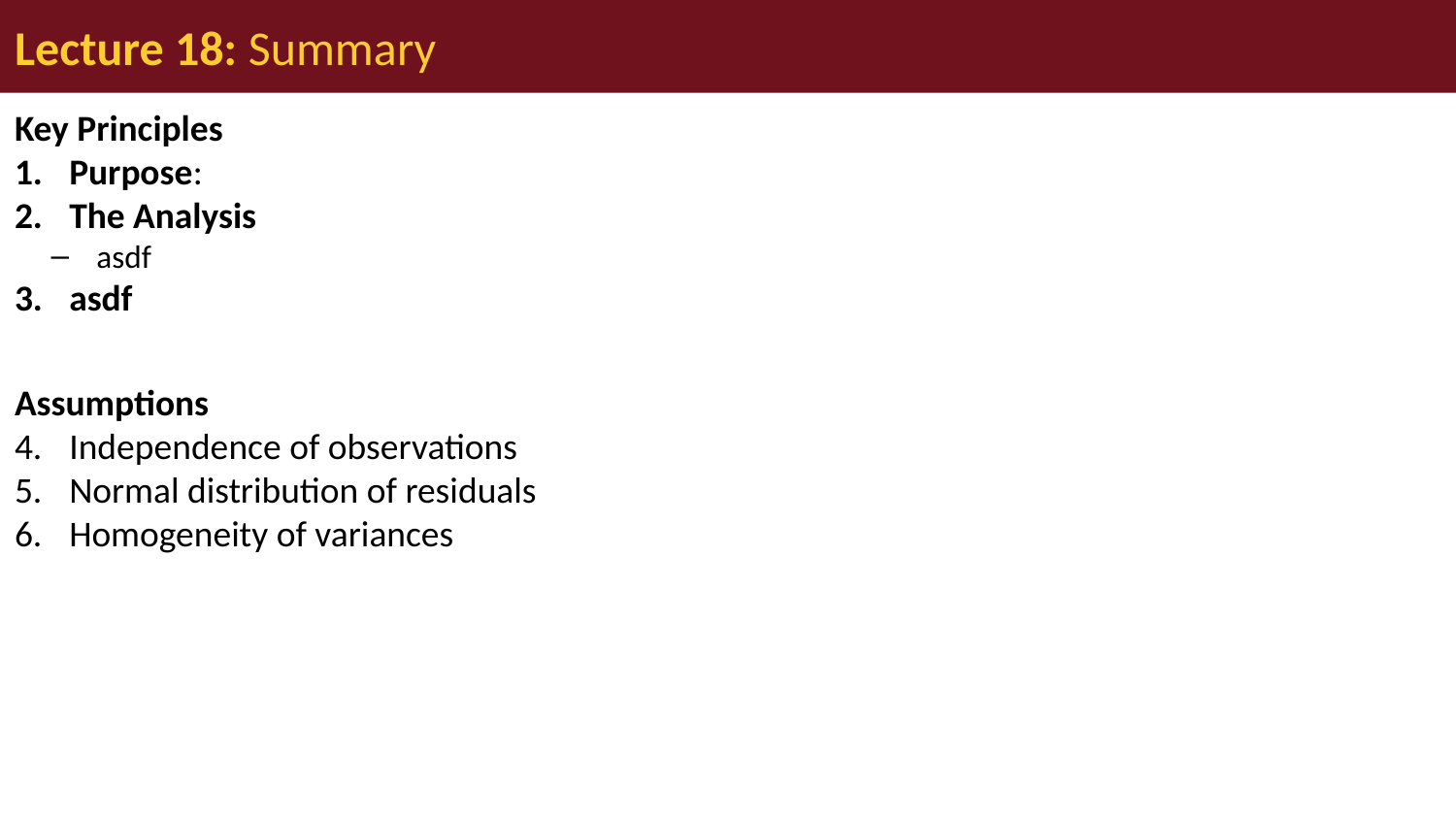

# Lecture 18: Summary
Key Principles
Purpose:
The Analysis
asdf
asdf
Assumptions
Independence of observations
Normal distribution of residuals
Homogeneity of variances